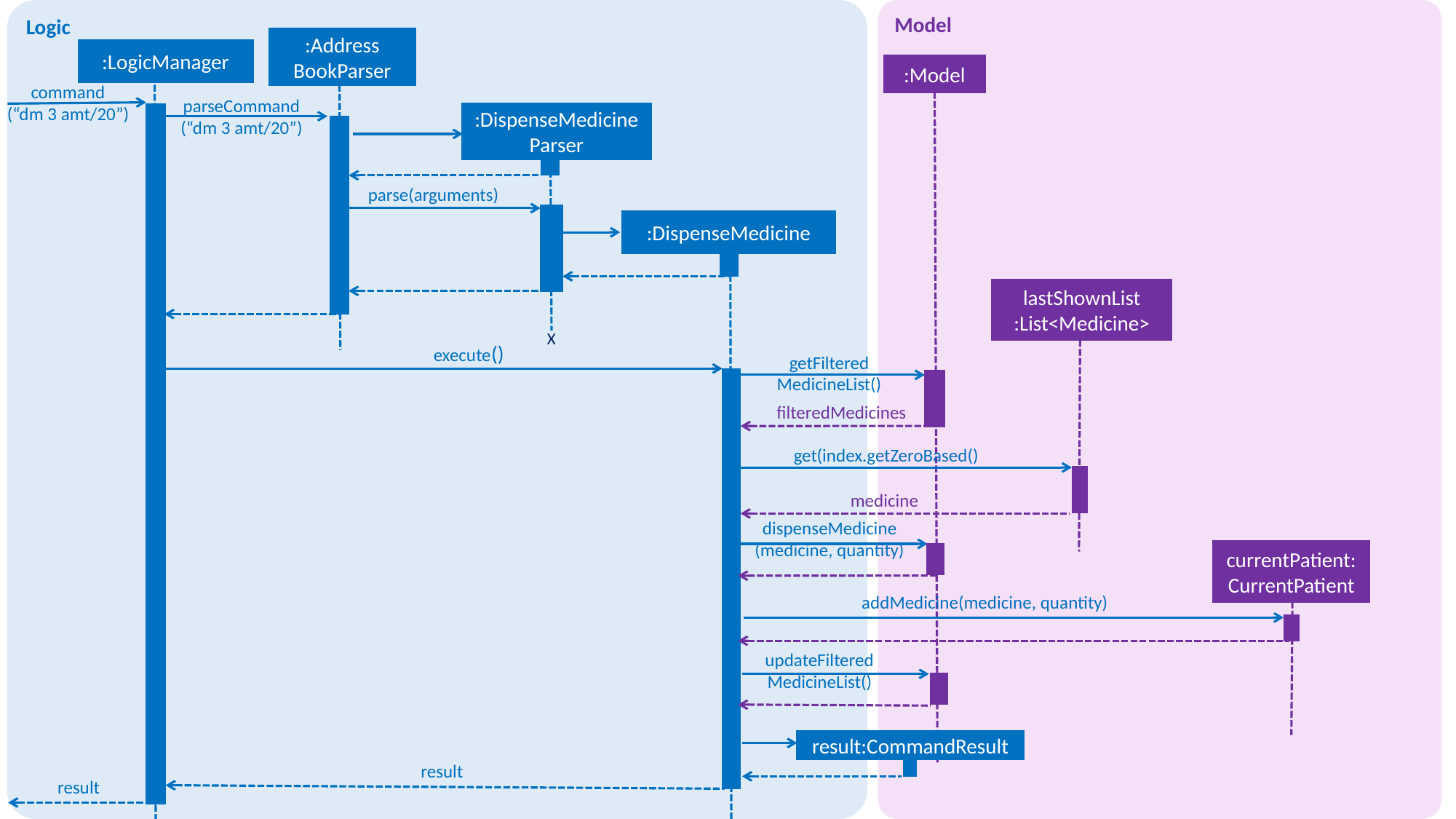

Model
Logic
:Address
BookParser
:LogicManager
:Model
command
(“dm 3 amt/20”)
parseCommand (“dm 3 amt/20”)

:DispenseMedicineParser

parse(arguments)

:DispenseMedicine

lastShownList
:List<Medicine>
X
execute()
getFiltered
MedicineList()

filteredMedicines
get(index.getZeroBased()

medicine
dispenseMedicine
(medicine, quantity)
currentPatient:CurrentPatient

addMedicine(medicine, quantity)

updateFilteredMedicineList()

result:CommandResult
result

result